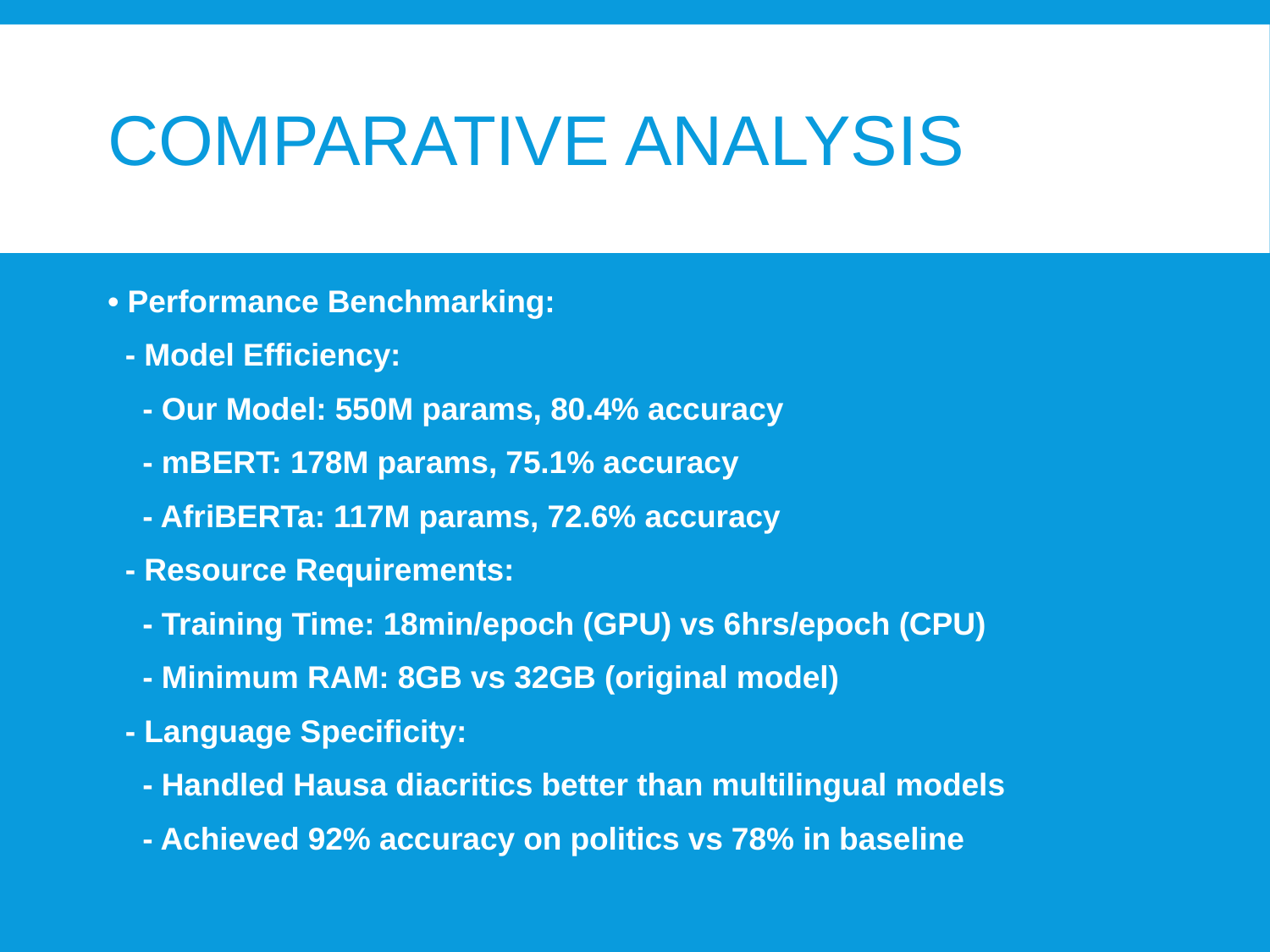

# Comparative Analysis
• Performance Benchmarking:
  - Model Efficiency:
    - Our Model: 550M params, 80.4% accuracy
    - mBERT: 178M params, 75.1% accuracy
    - AfriBERTa: 117M params, 72.6% accuracy
  - Resource Requirements:
    - Training Time: 18min/epoch (GPU) vs 6hrs/epoch (CPU)
    - Minimum RAM: 8GB vs 32GB (original model)
  - Language Specificity:
    - Handled Hausa diacritics better than multilingual models
    - Achieved 92% accuracy on politics vs 78% in baseline